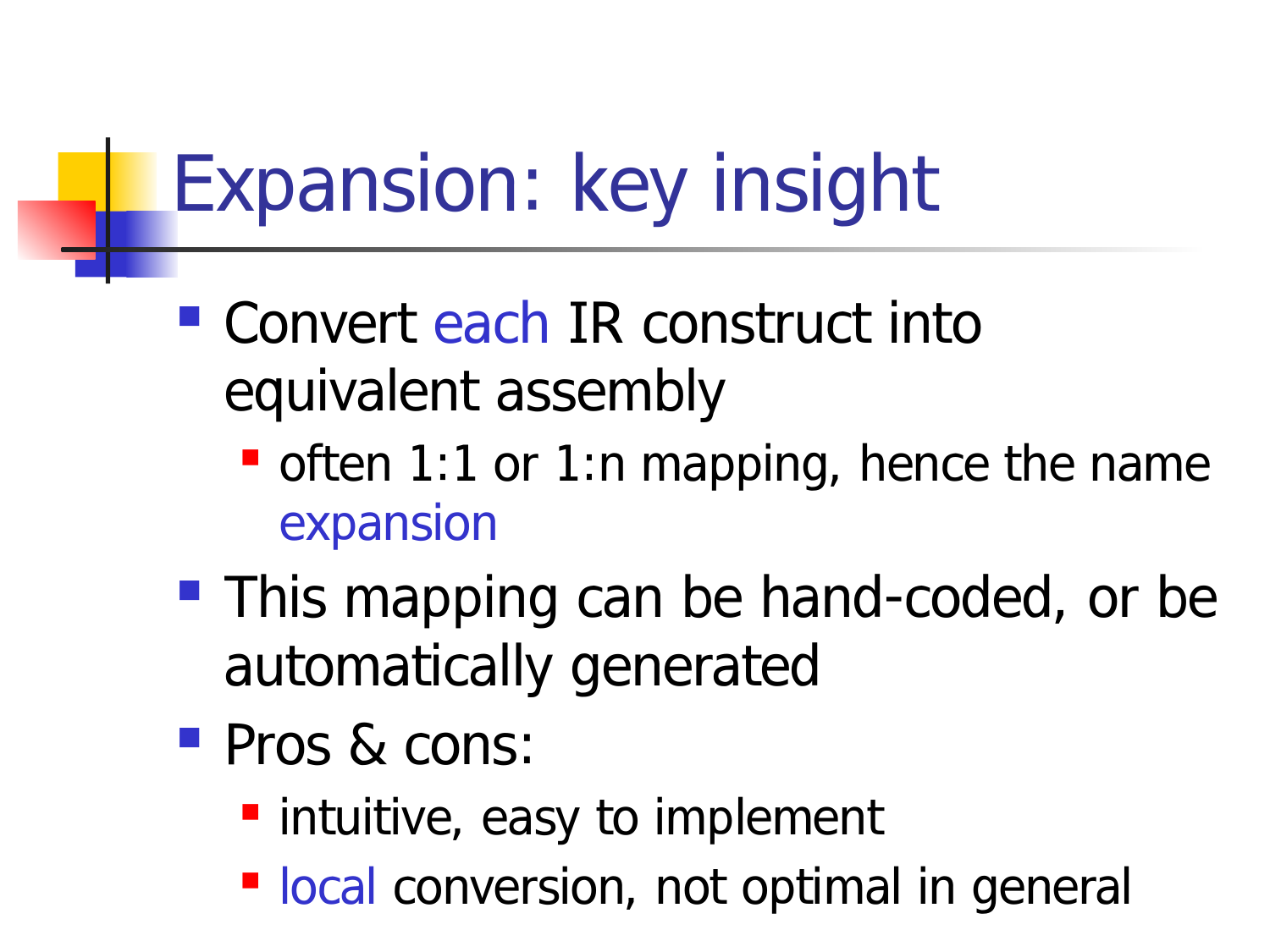

# Expansion: key insight
Convert each IR construct into equivalent assembly
often 1:1 or 1:n mapping, hence the name expansion
This mapping can be hand-coded, or be automatically generated
Pros & cons:
intuitive, easy to implement
local conversion, not optimal in general